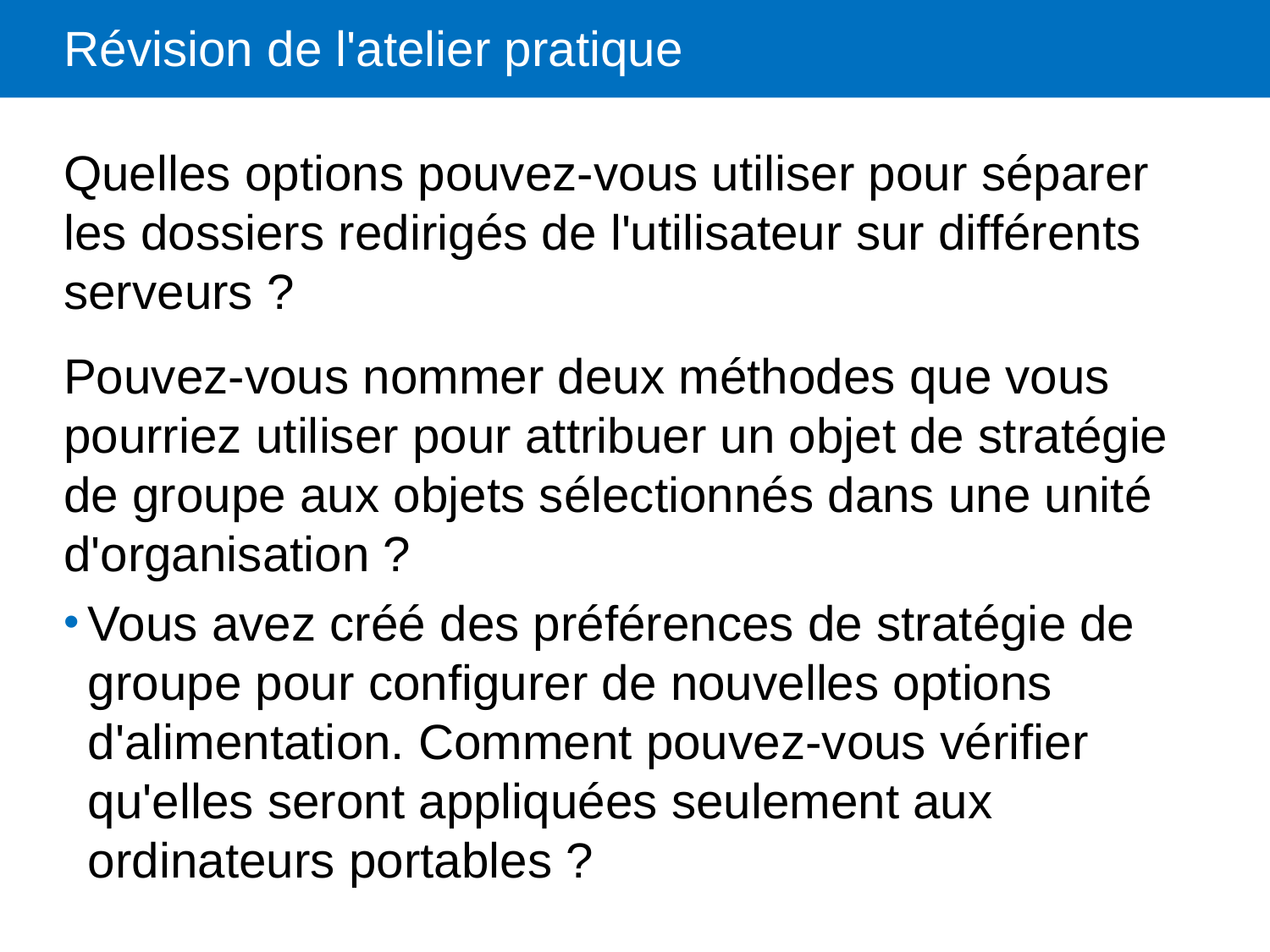

# Révision de l'atelier pratique
Quelles options pouvez-vous utiliser pour séparer les dossiers redirigés de l'utilisateur sur différents serveurs ?
Pouvez-vous nommer deux méthodes que vous pourriez utiliser pour attribuer un objet de stratégie de groupe aux objets sélectionnés dans une unité d'organisation ?
Vous avez créé des préférences de stratégie de groupe pour configurer de nouvelles options d'alimentation. Comment pouvez-vous vérifier qu'elles seront appliquées seulement aux ordinateurs portables ?